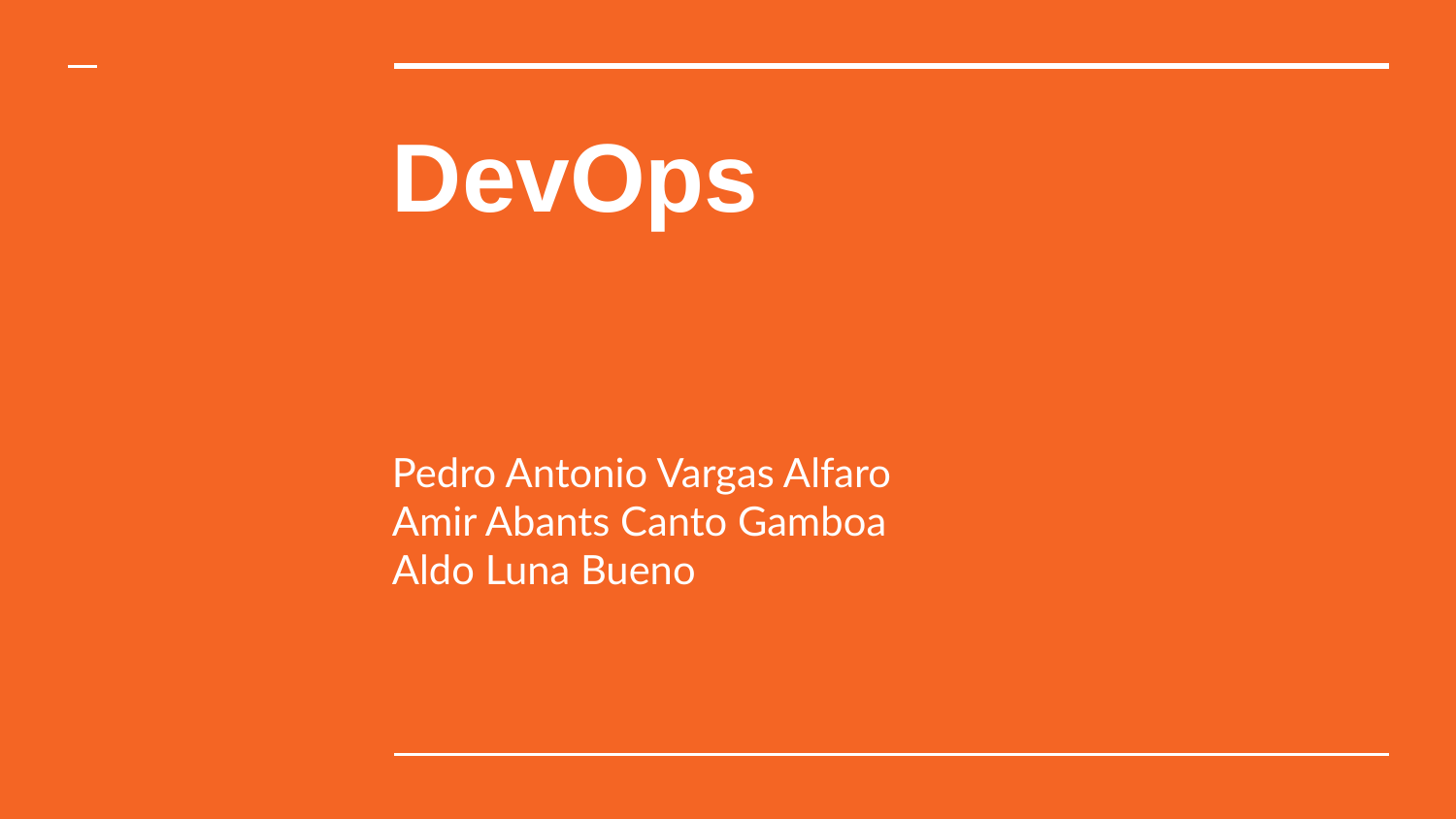

# DevOps
Pedro Antonio Vargas Alfaro
Amir Abants Canto Gamboa
Aldo Luna Bueno